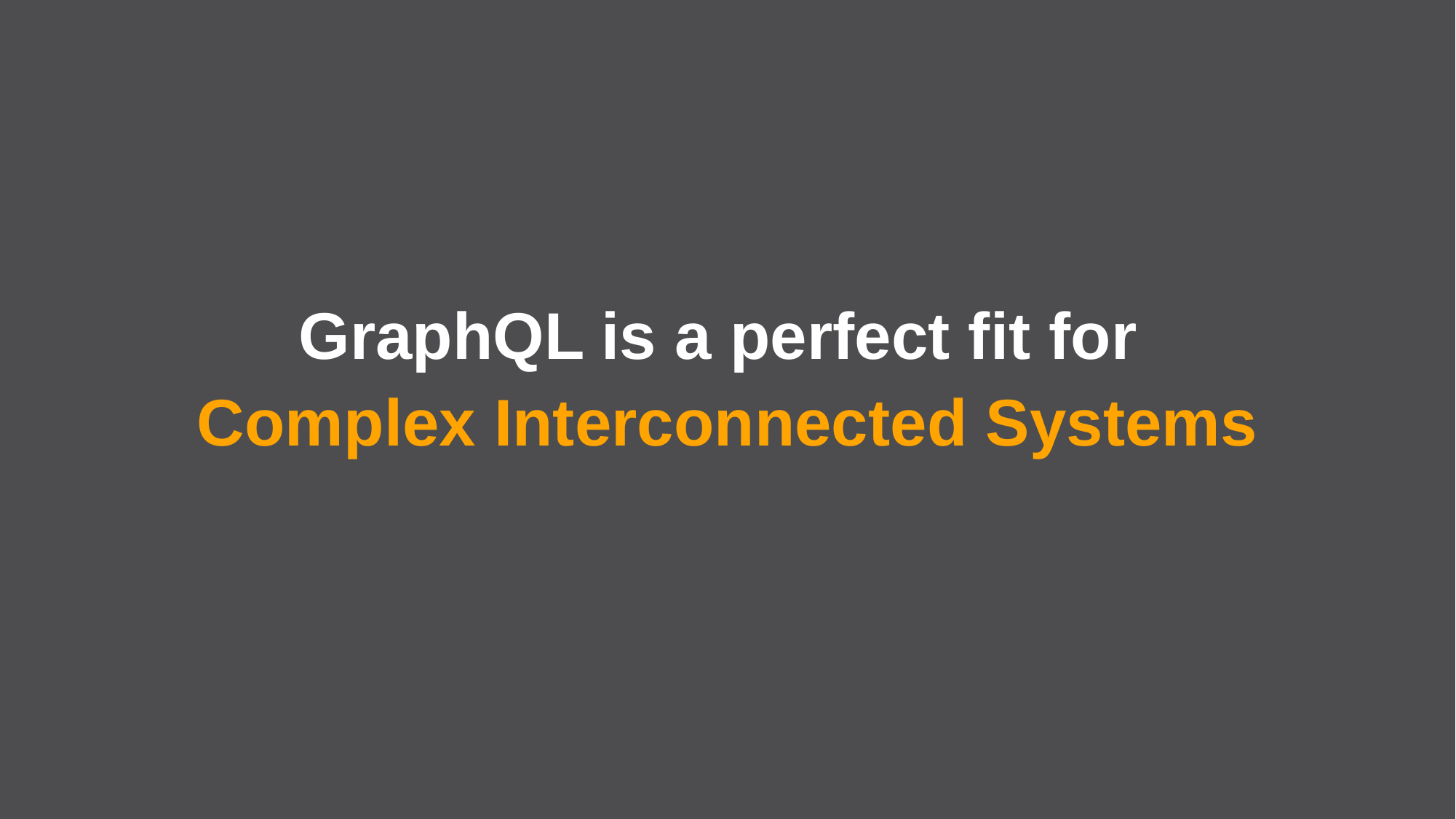

GraphQL is a perfect fit for
Complex Interconnected Systems